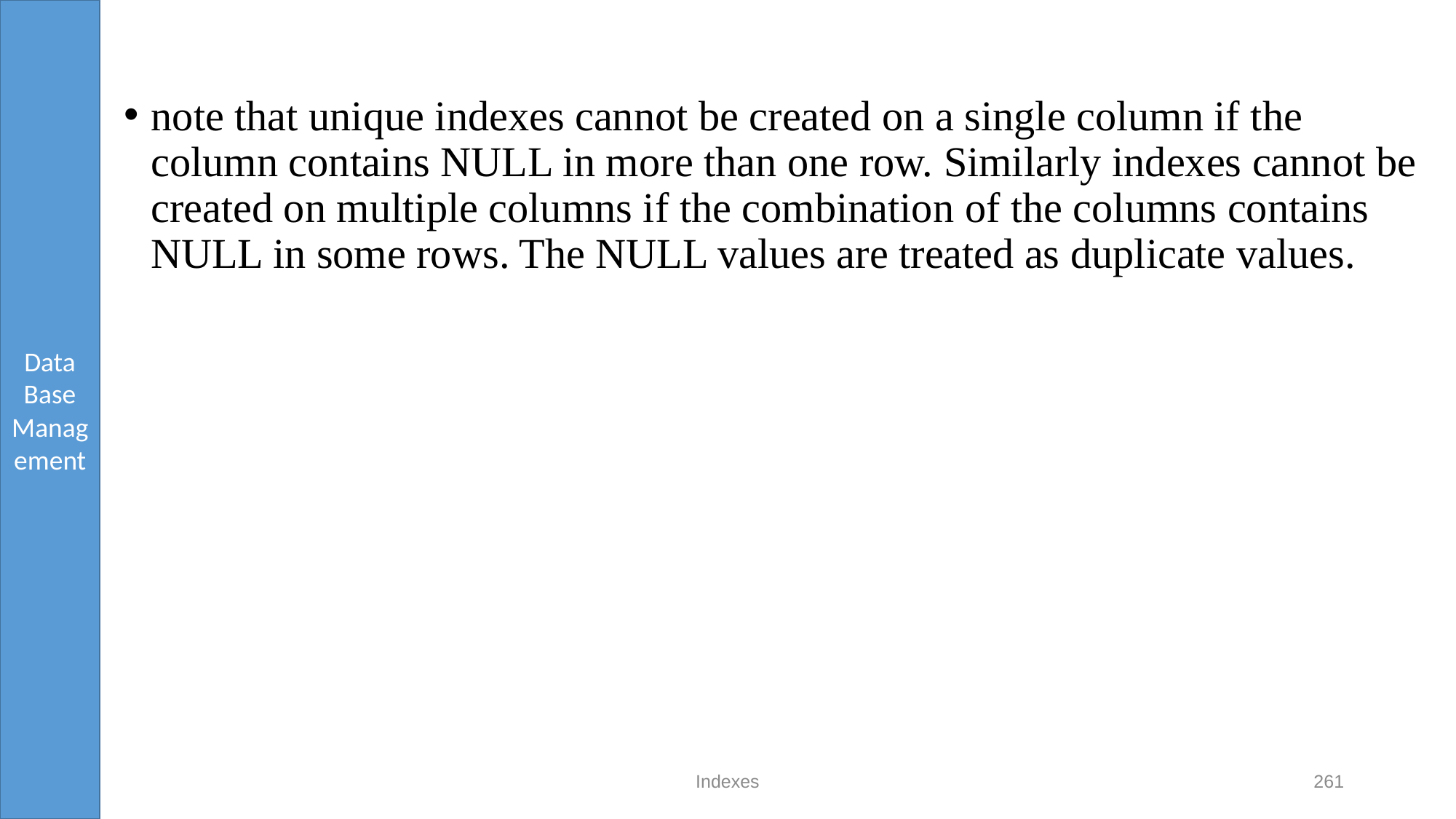

note that unique indexes cannot be created on a single column if the column contains NULL in more than one row. Similarly indexes cannot be created on multiple columns if the combination of the columns contains NULL in some rows. The NULL values are treated as duplicate values.
Indexes
261